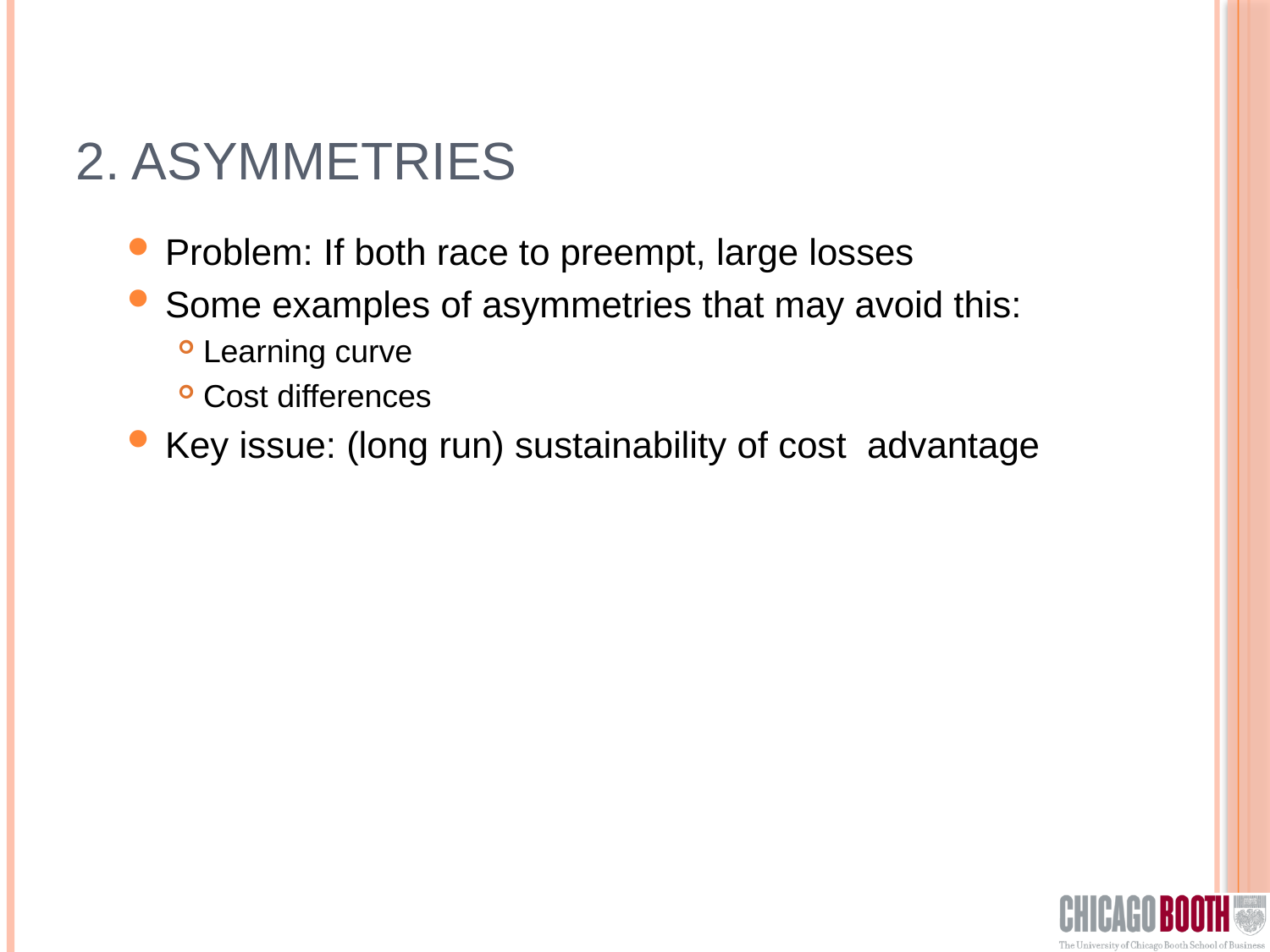

# 2. Asymmetries
Problem: If both race to preempt, large losses
Some examples of asymmetries that may avoid this:
Learning curve
Cost differences
Key issue: (long run) sustainability of cost  advantage